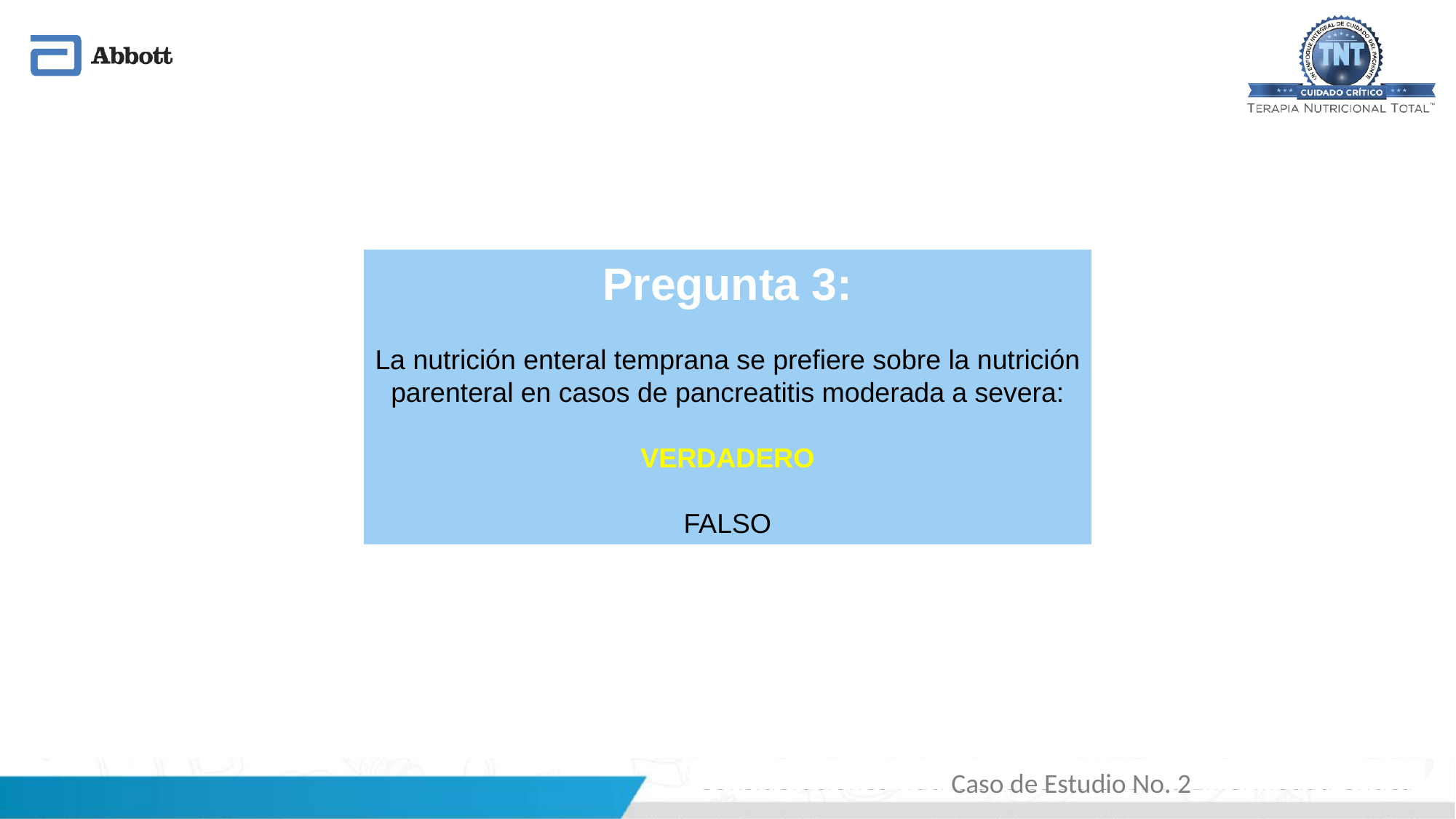

Pregunta 3:

La nutrición enteral temprana se prefiere sobre la nutrición parenteral en casos de pancreatitis moderada a severa:

VERDADERO

FALSO